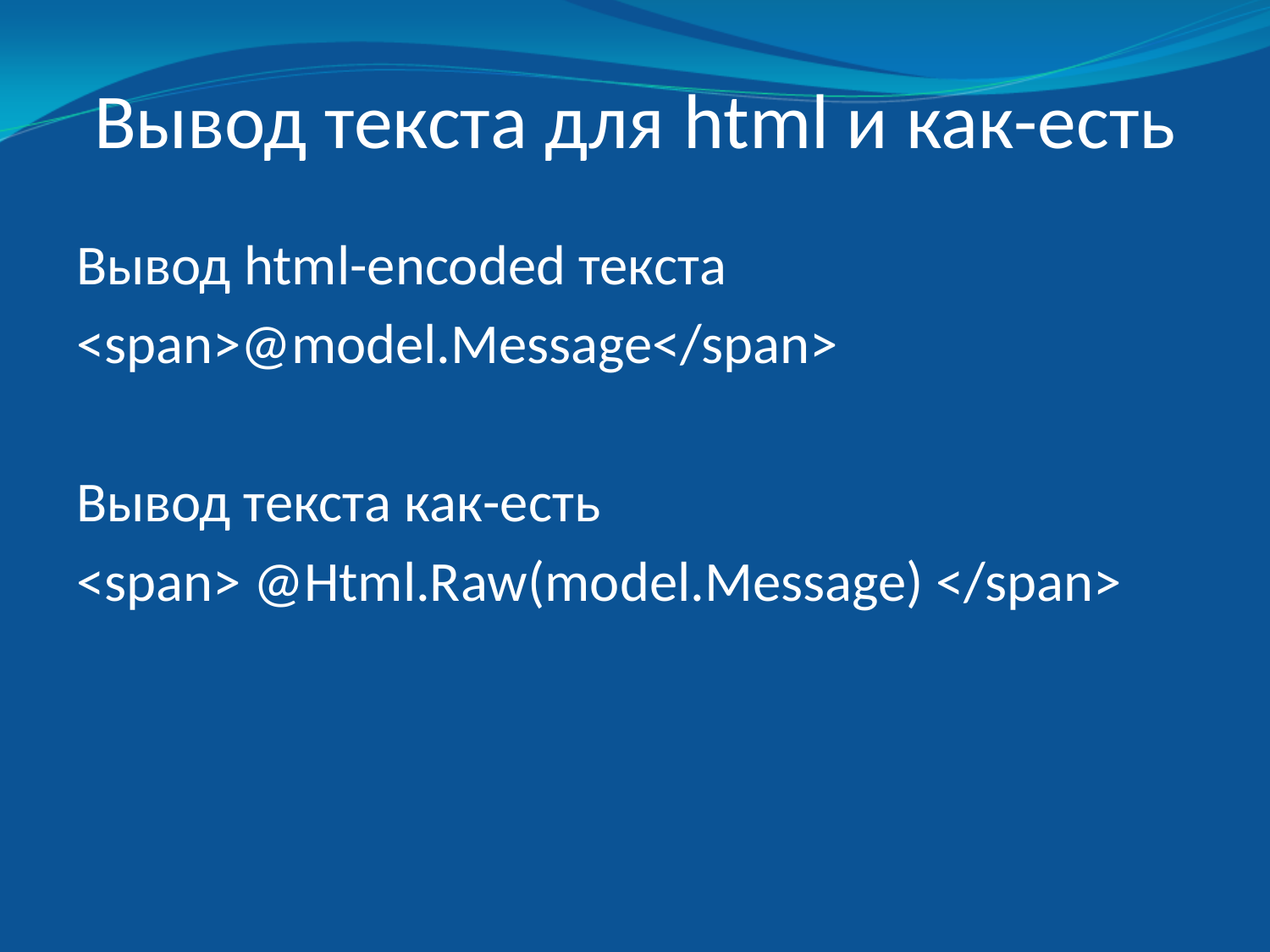

# Вывод текста для html и как-есть
Вывод html-encoded текста
<span>@model.Message</span>

Вывод текста как-есть
<span> @Html.Raw(model.Message) </span>